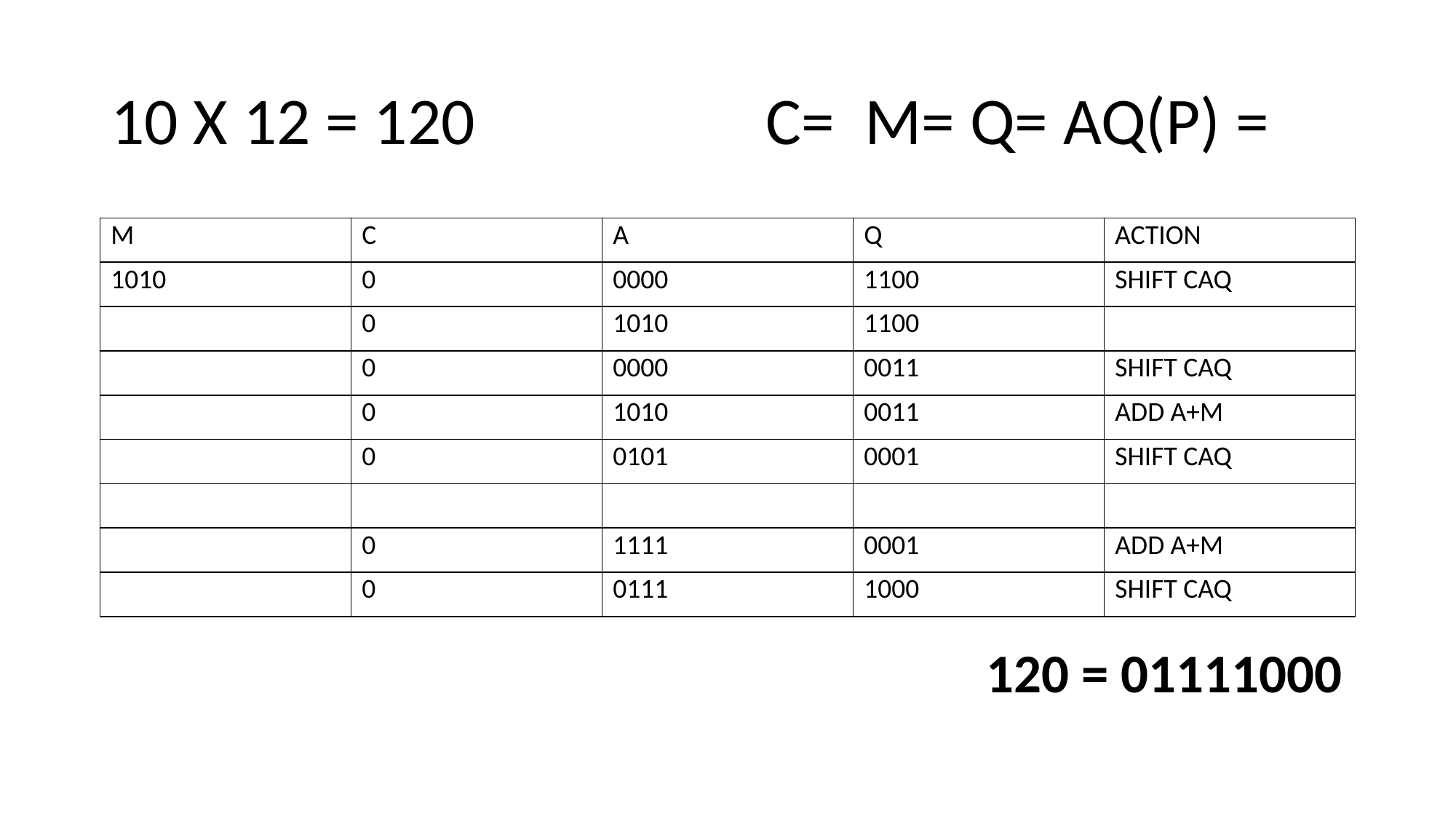

# 10 X 12 = 120 			C=  M= Q= AQ(P) =
| M | C | A | Q | ACTION |
| --- | --- | --- | --- | --- |
| 1010 | 0 | 0000 | 1100 | SHIFT CAQ |
|  | 0 | 1010 | 1100 |  |
|  | 0 | 0000 | 0011 | SHIFT CAQ |
|  | 0 | 1010 | 0011 | ADD A+M |
|  | 0 | 0101 | 0001 | SHIFT CAQ |
|  |  |  |  |  |
|  | 0 | 1111 | 0001 | ADD A+M |
|  | 0 | 0111 | 1000 | SHIFT CAQ |
120 = 01111000